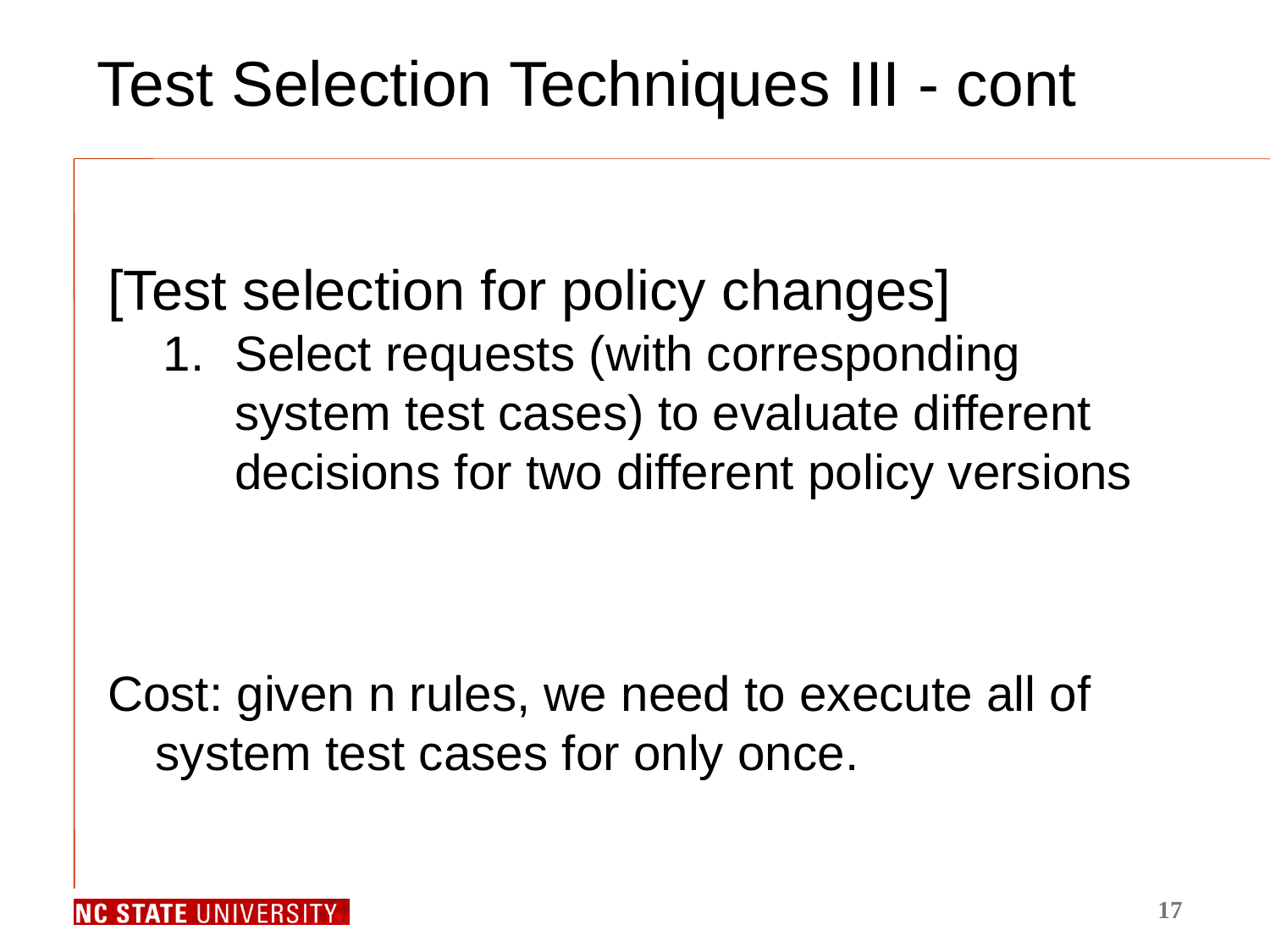

# Test Selection Techniques III - cont

[Test selection for policy changes]
Select requests (with corresponding system test cases) to evaluate different decisions for two different policy versions

Cost: given n rules, we need to execute all of system test cases for only once.